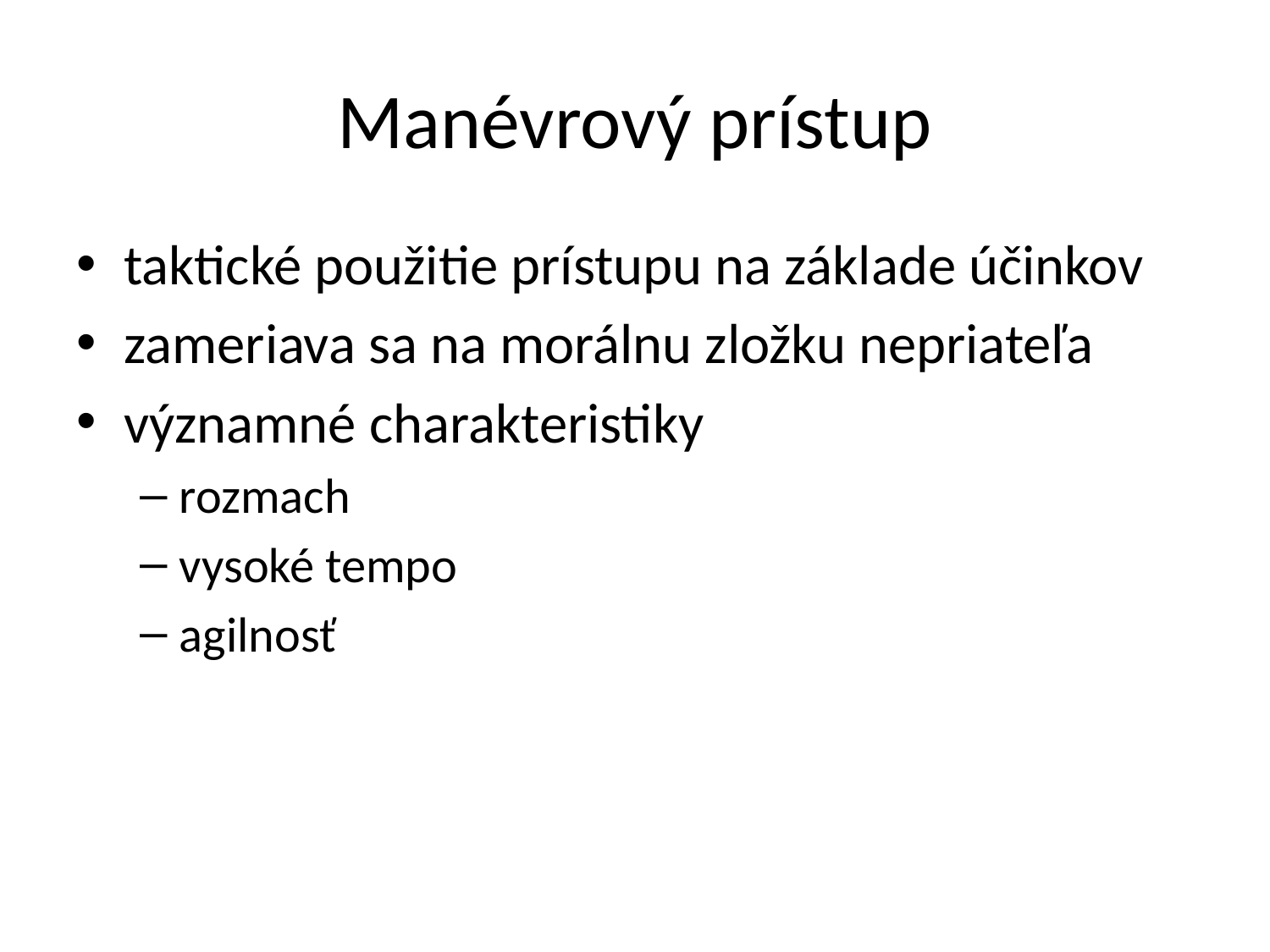

# Manévrový prístup
taktické použitie prístupu na základe účinkov
zameriava sa na morálnu zložku nepriateľa
významné charakteristiky
rozmach
vysoké tempo
agilnosť